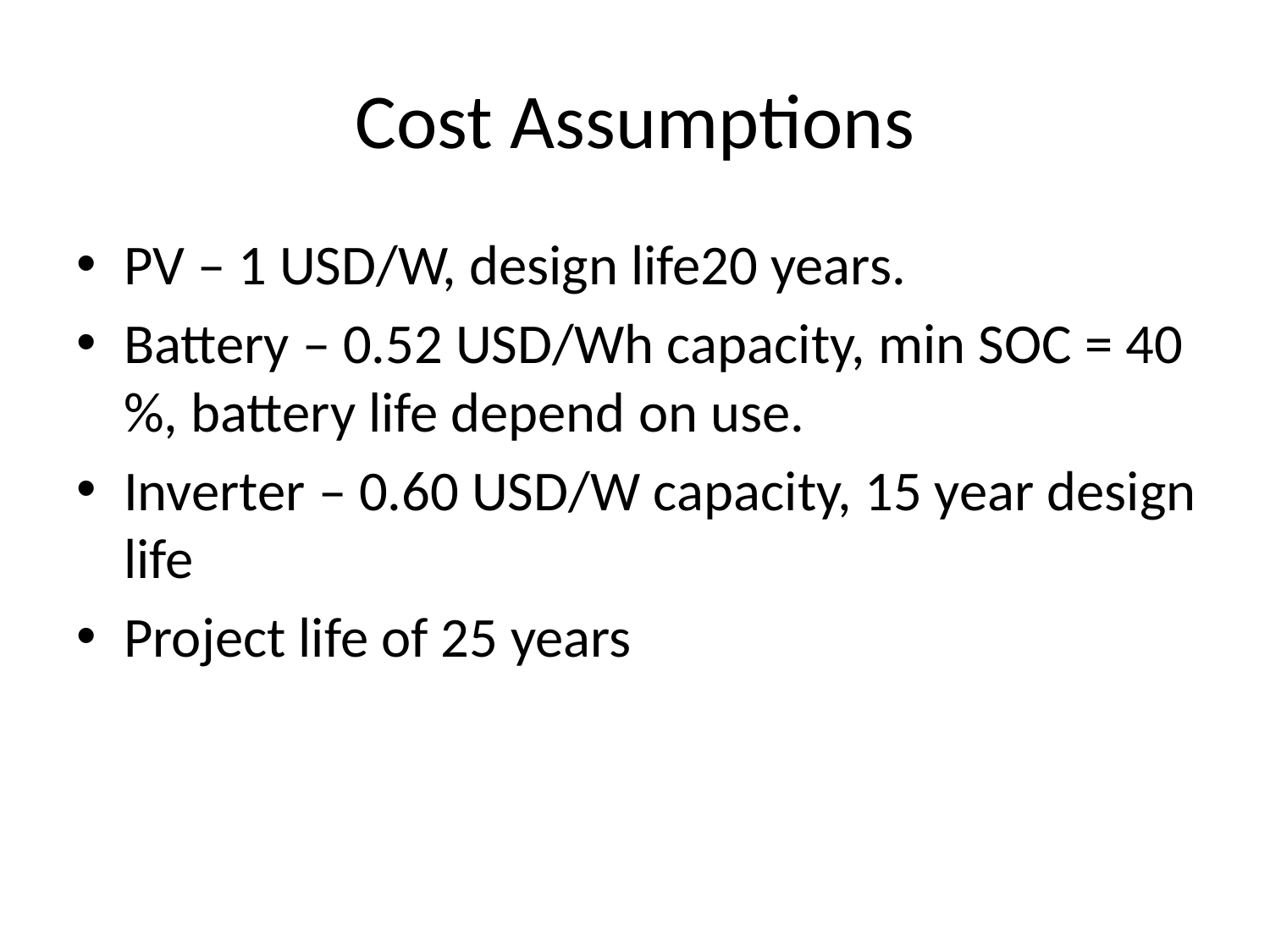

# Cost Assumptions
PV – 1 USD/W, design life20 years.
Battery – 0.52 USD/Wh capacity, min SOC = 40 %, battery life depend on use.
Inverter – 0.60 USD/W capacity, 15 year design life
Project life of 25 years